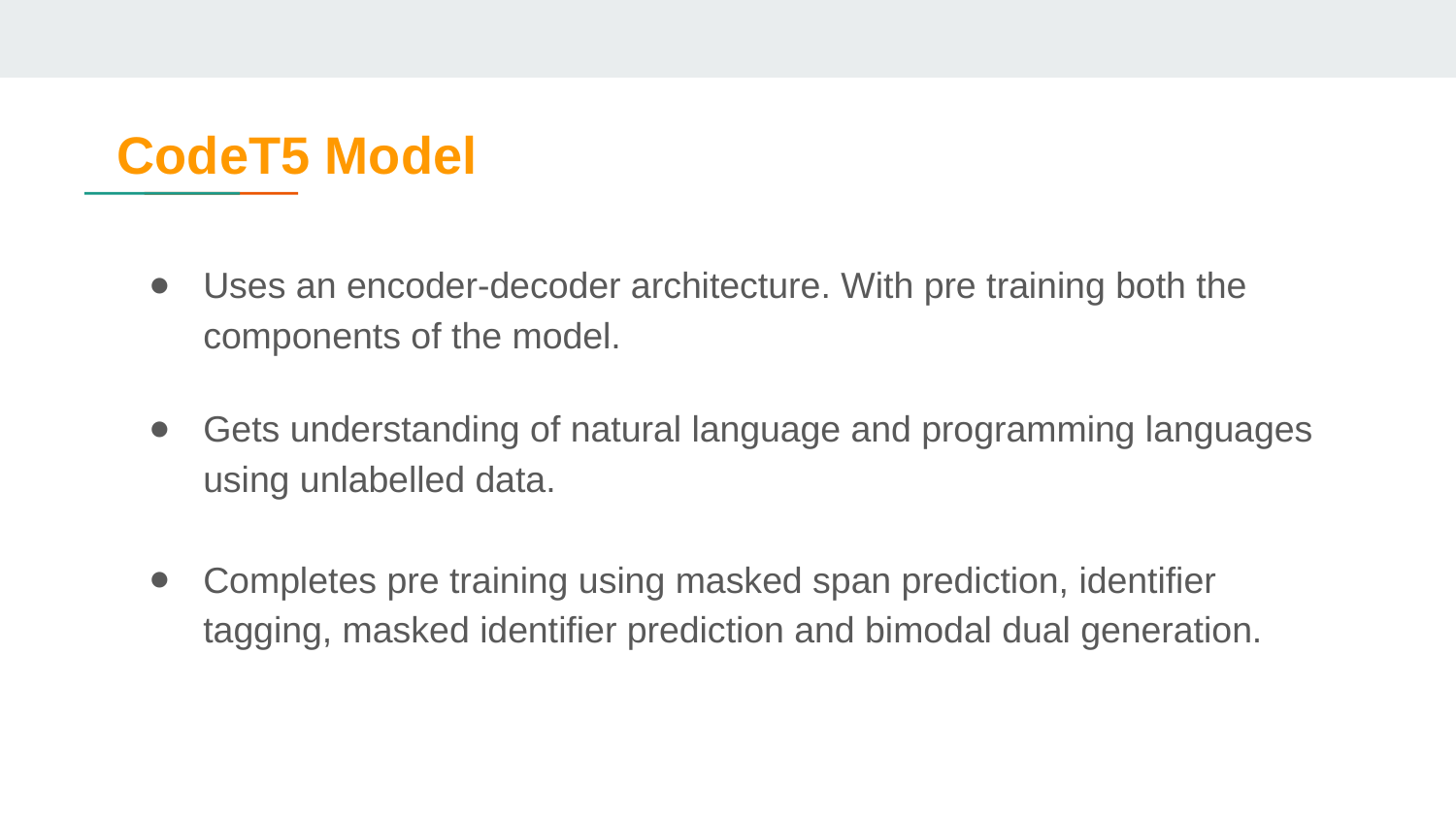

# CodeT5 Model

Uses an encoder-decoder architecture. With pre training both the components of the model.
Gets understanding of natural language and programming languages using unlabelled data.
Completes pre training using masked span prediction, identifier tagging, masked identifier prediction and bimodal dual generation.